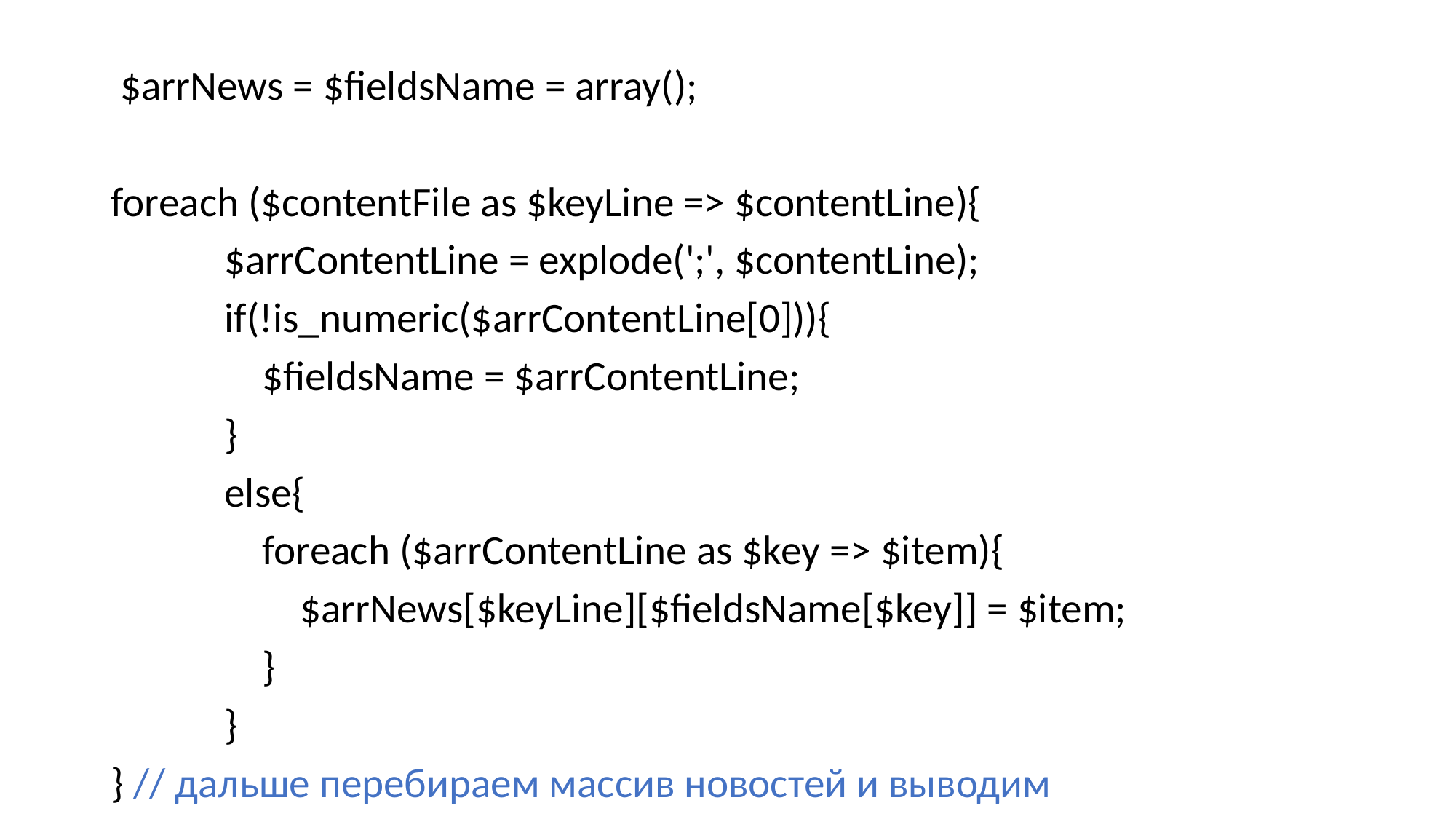

#
 $arrNews = $fieldsName = array();

foreach ($contentFile as $keyLine => $contentLine){
            $arrContentLine = explode(';', $contentLine);
            if(!is_numeric($arrContentLine[0])){
                $fieldsName = $arrContentLine;
            }
            else{
                foreach ($arrContentLine as $key => $item){
                    $arrNews[$keyLine][$fieldsName[$key]] = $item;
                }
            }
} // дальше перебираем массив новостей и выводим